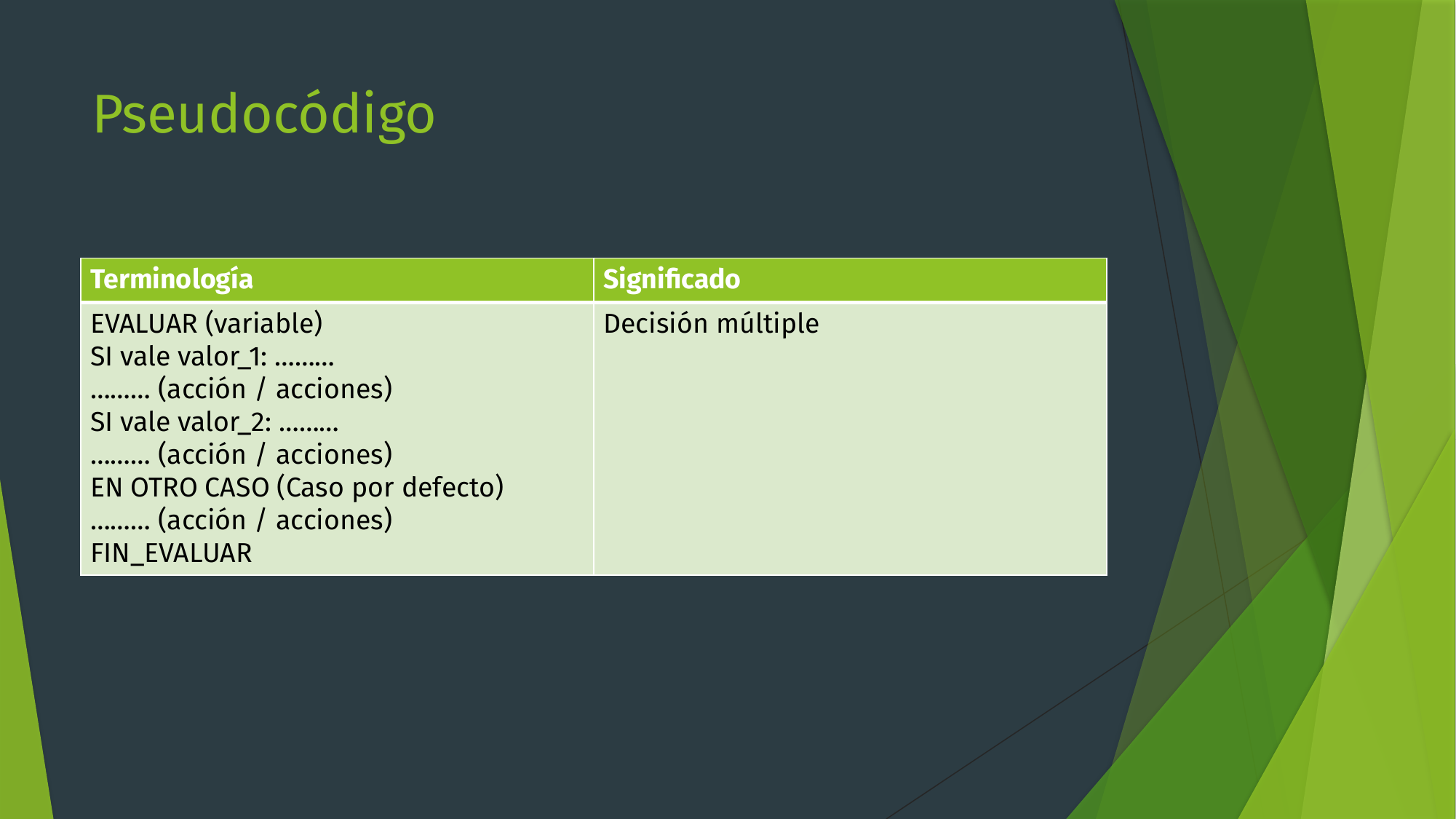

# Pseudocódigo
| Terminología | Significado |
| --- | --- |
| EVALUAR (variable) SI vale valor\_1: ……… ……… (acción / acciones) SI vale valor\_2: ……… ……… (acción / acciones) EN OTRO CASO (Caso por defecto) ……… (acción / acciones) FIN\_EVALUAR | Decisión múltiple |